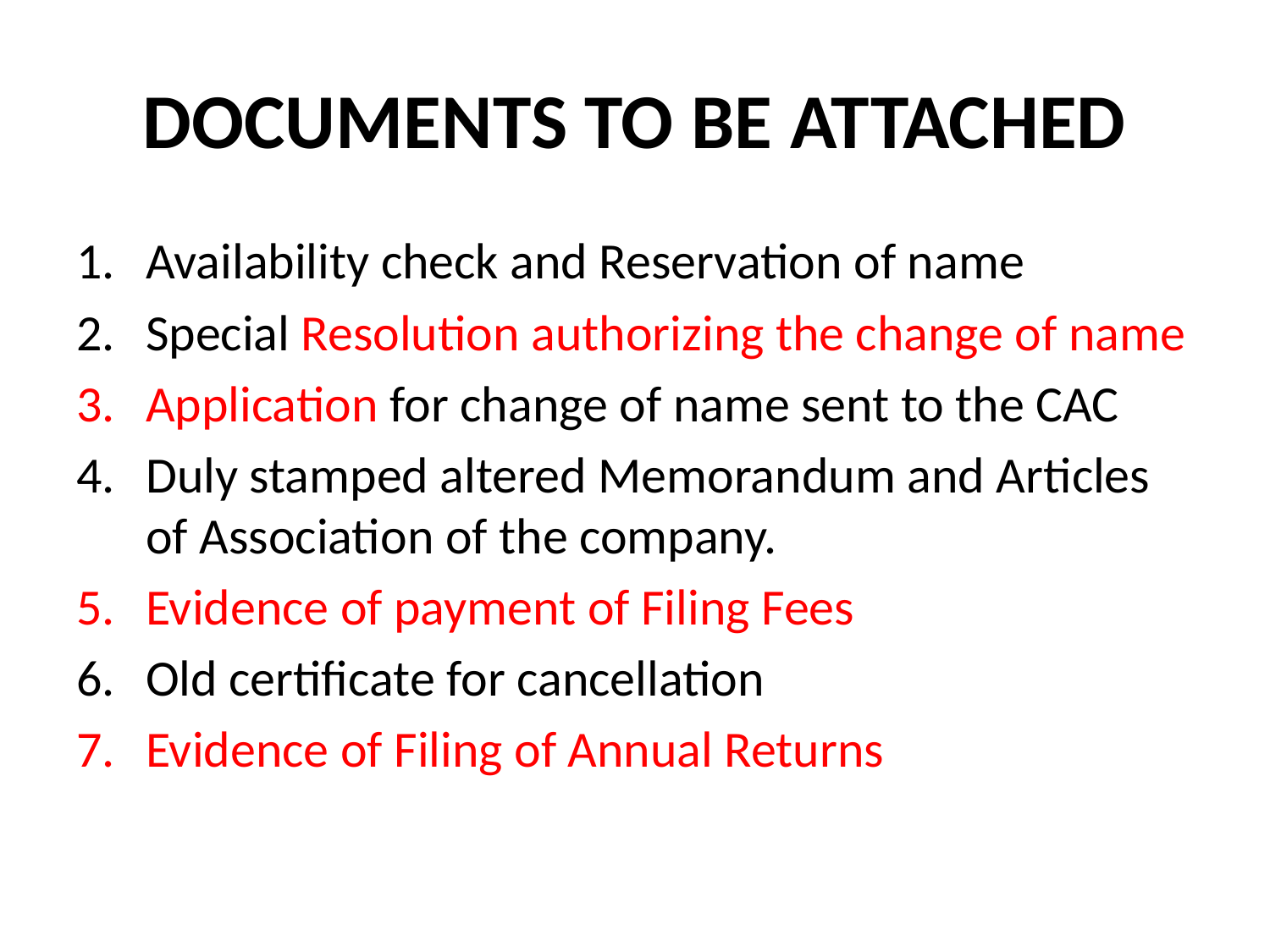

# DOCUMENTS TO BE ATTACHED
Availability check and Reservation of name
Special Resolution authorizing the change of name
Application for change of name sent to the CAC
Duly stamped altered Memorandum and Articles of Association of the company.
Evidence of payment of Filing Fees
Old certificate for cancellation
Evidence of Filing of Annual Returns